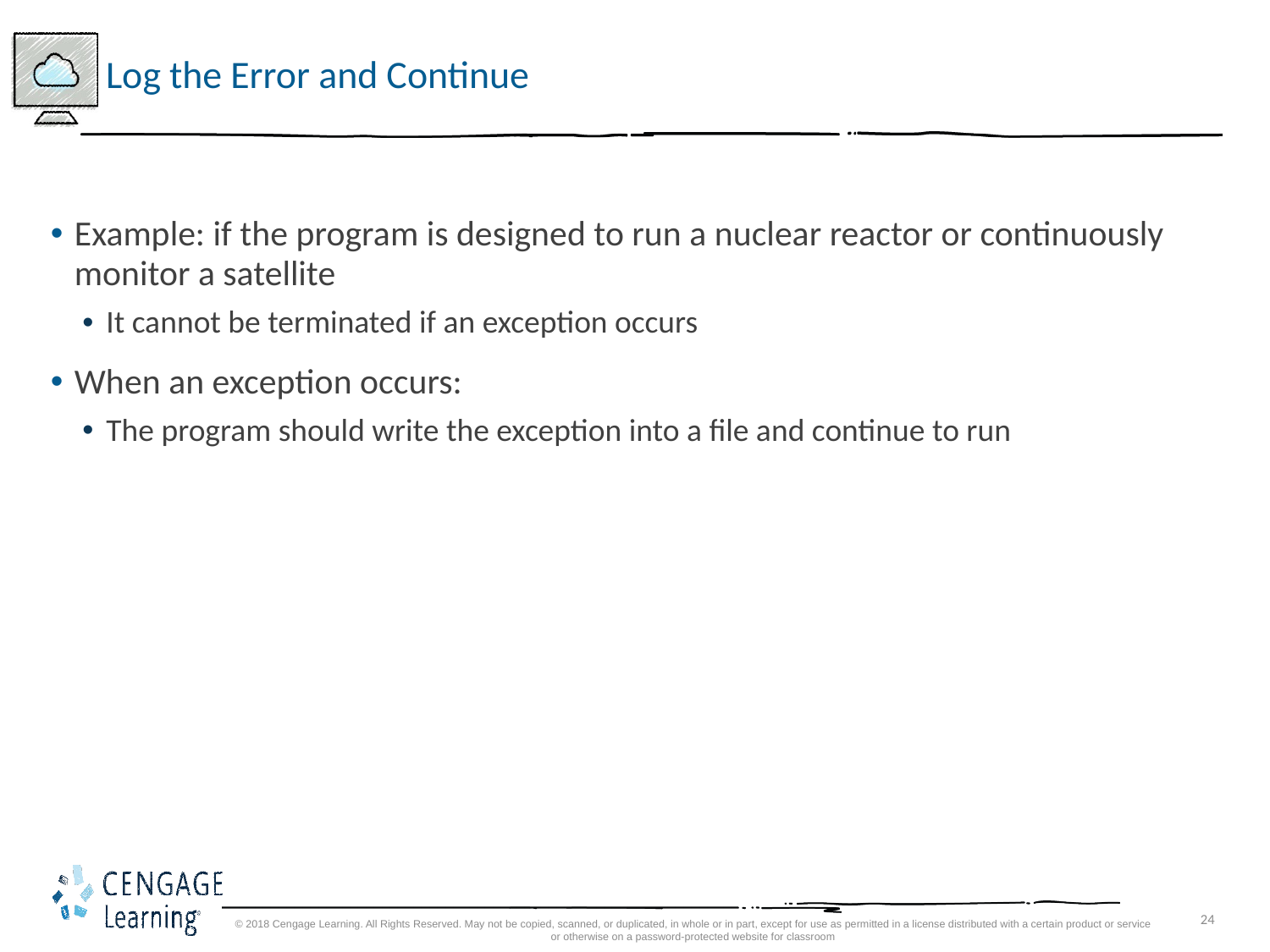

# Log the Error and Continue
Example: if the program is designed to run a nuclear reactor or continuously monitor a satellite
It cannot be terminated if an exception occurs
When an exception occurs:
The program should write the exception into a file and continue to run

© 2018 Cengage Learning. All Rights Reserved. May not be copied, scanned, or duplicated, in whole or in part, except for use as permitted in a license distributed with a certain product or service or otherwise on a password-protected website for classroom